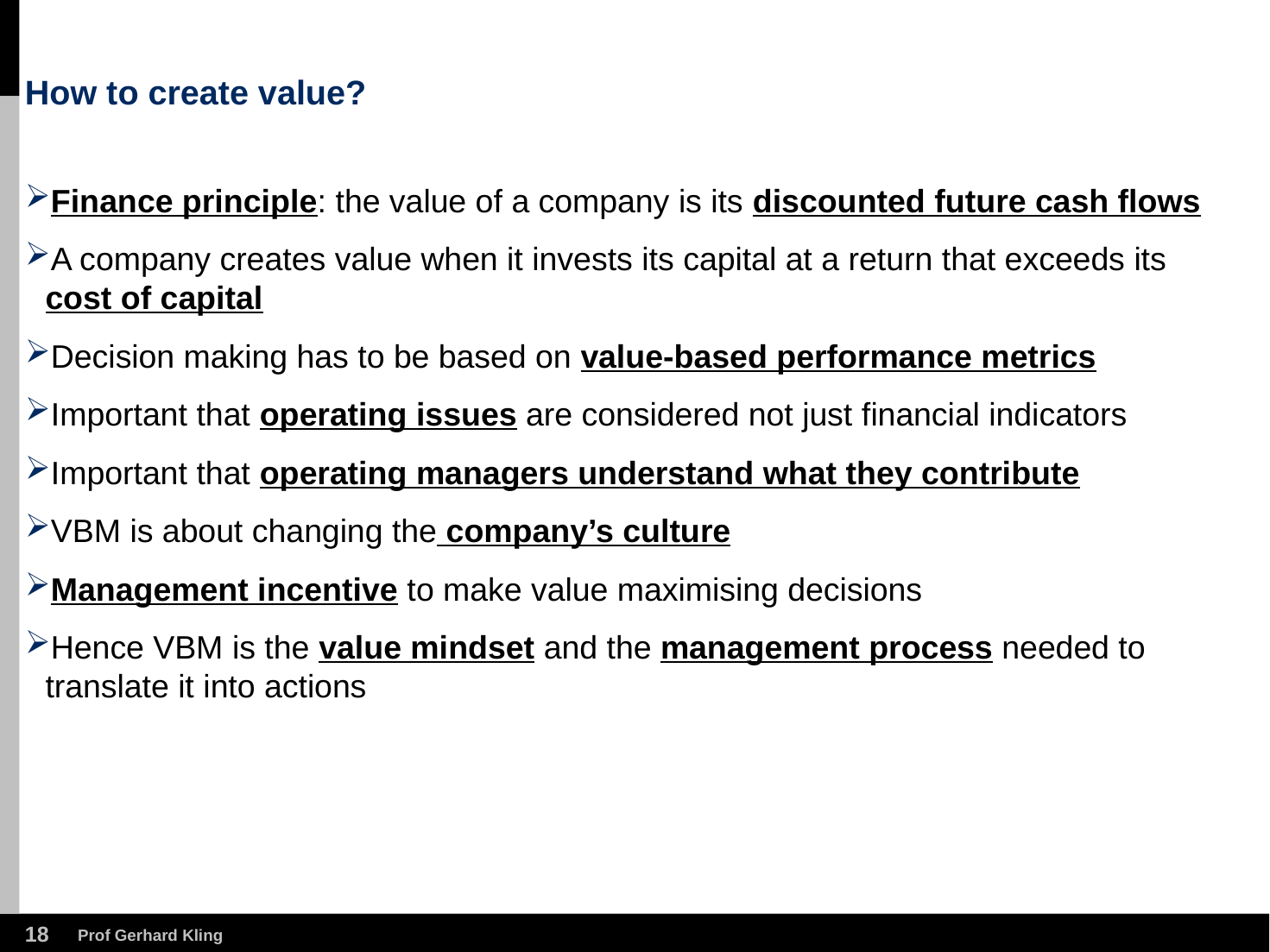

# How to create value?
Finance principle: the value of a company is its discounted future cash flows
A company creates value when it invests its capital at a return that exceeds its cost of capital
Decision making has to be based on value-based performance metrics
Important that operating issues are considered not just financial indicators
Important that operating managers understand what they contribute
VBM is about changing the company’s culture
Management incentive to make value maximising decisions
Hence VBM is the value mindset and the management process needed to translate it into actions

18
Prof Gerhard Kling